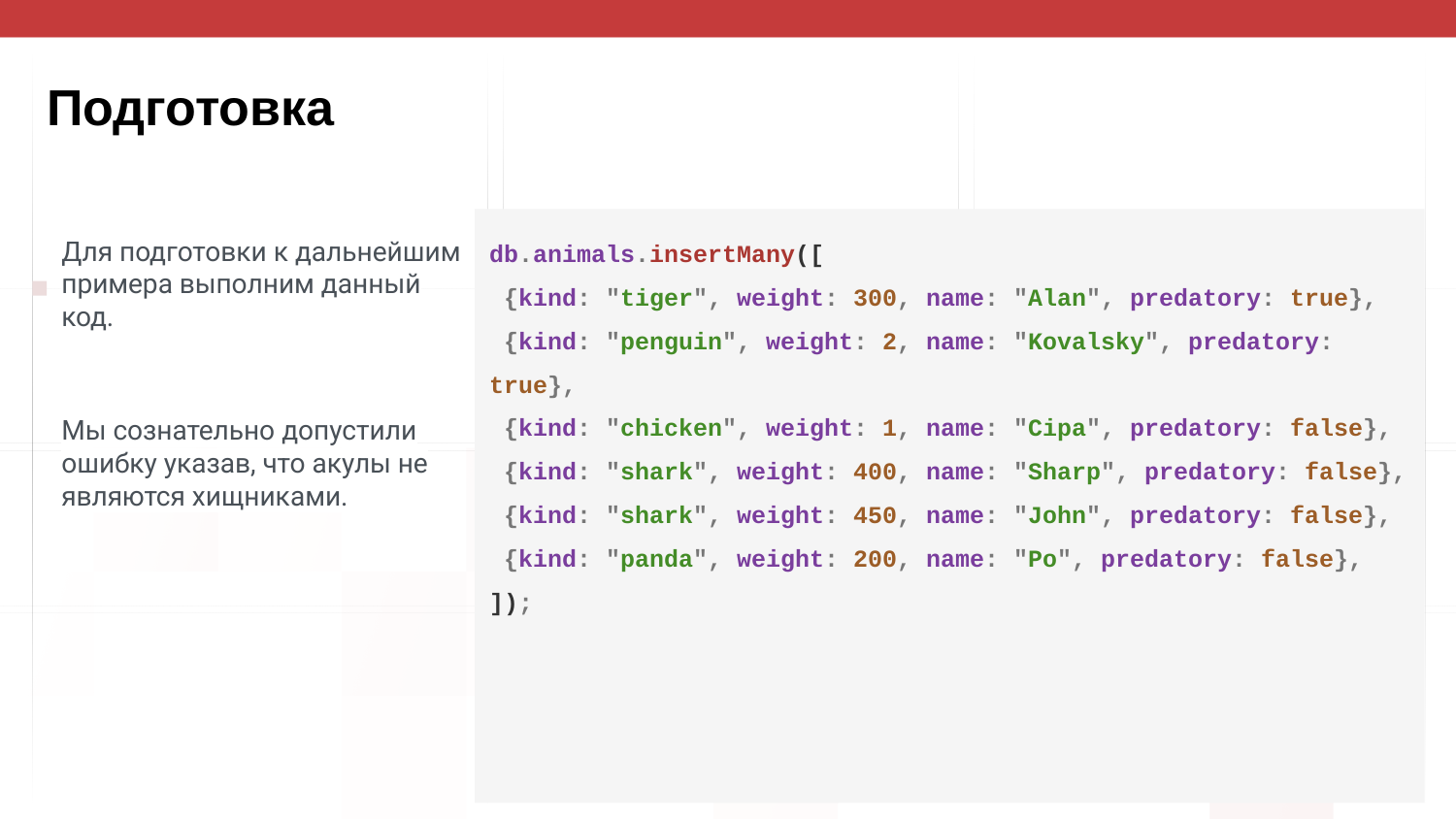

# Подготовка

db.animals.insertMany([
 {kind: "tiger", weight: 300, name: "Alan", predatory: true},
 {kind: "penguin", weight: 2, name: "Kovalsky", predatory: true},
 {kind: "chicken", weight: 1, name: "Cipa", predatory: false},
 {kind: "shark", weight: 400, name: "Sharp", predatory: false},
 {kind: "shark", weight: 450, name: "John", predatory: false},
 {kind: "panda", weight: 200, name: "Po", predatory: false},
]);

Для подготовки к дальнейшим примера выполним данный код.

Мы сознательно допустили ошибку указав, что акулы не являются хищниками.